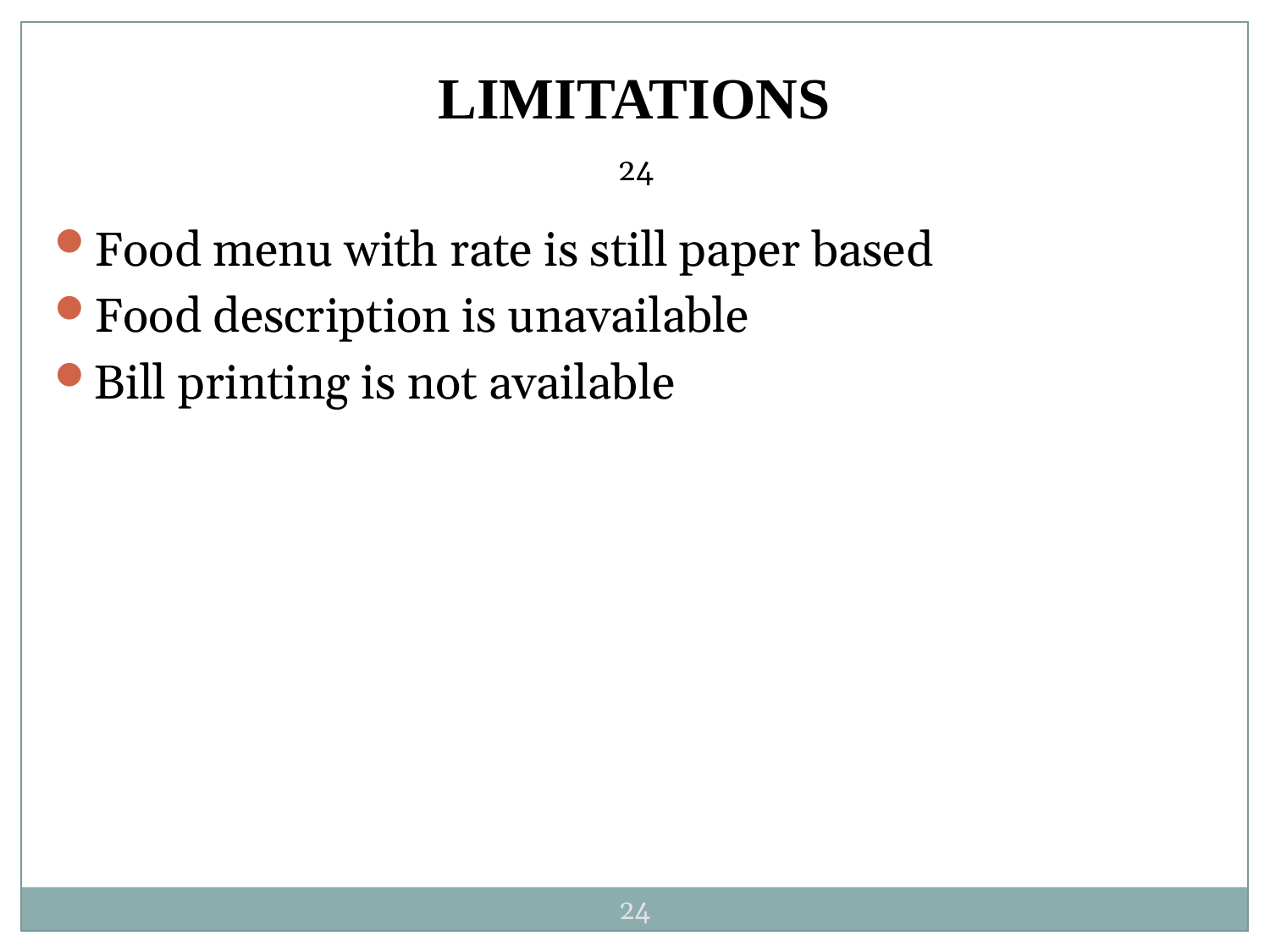

LIMITATIONS
24
Food menu with rate is still paper based
Food description is unavailable
Bill printing is not available

24